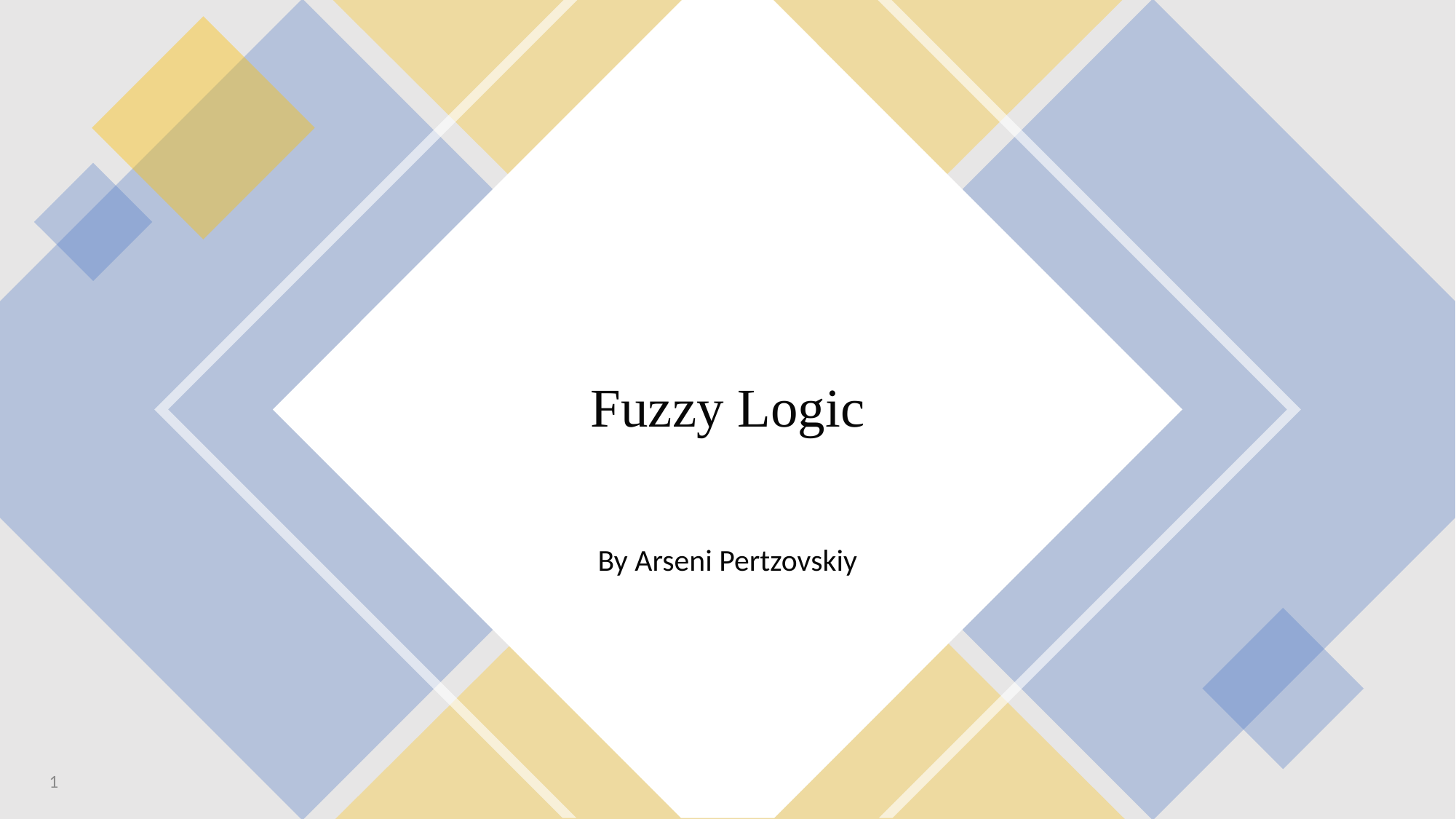

# Fuzzy Logic

By Arseni Pertzovskiy

1